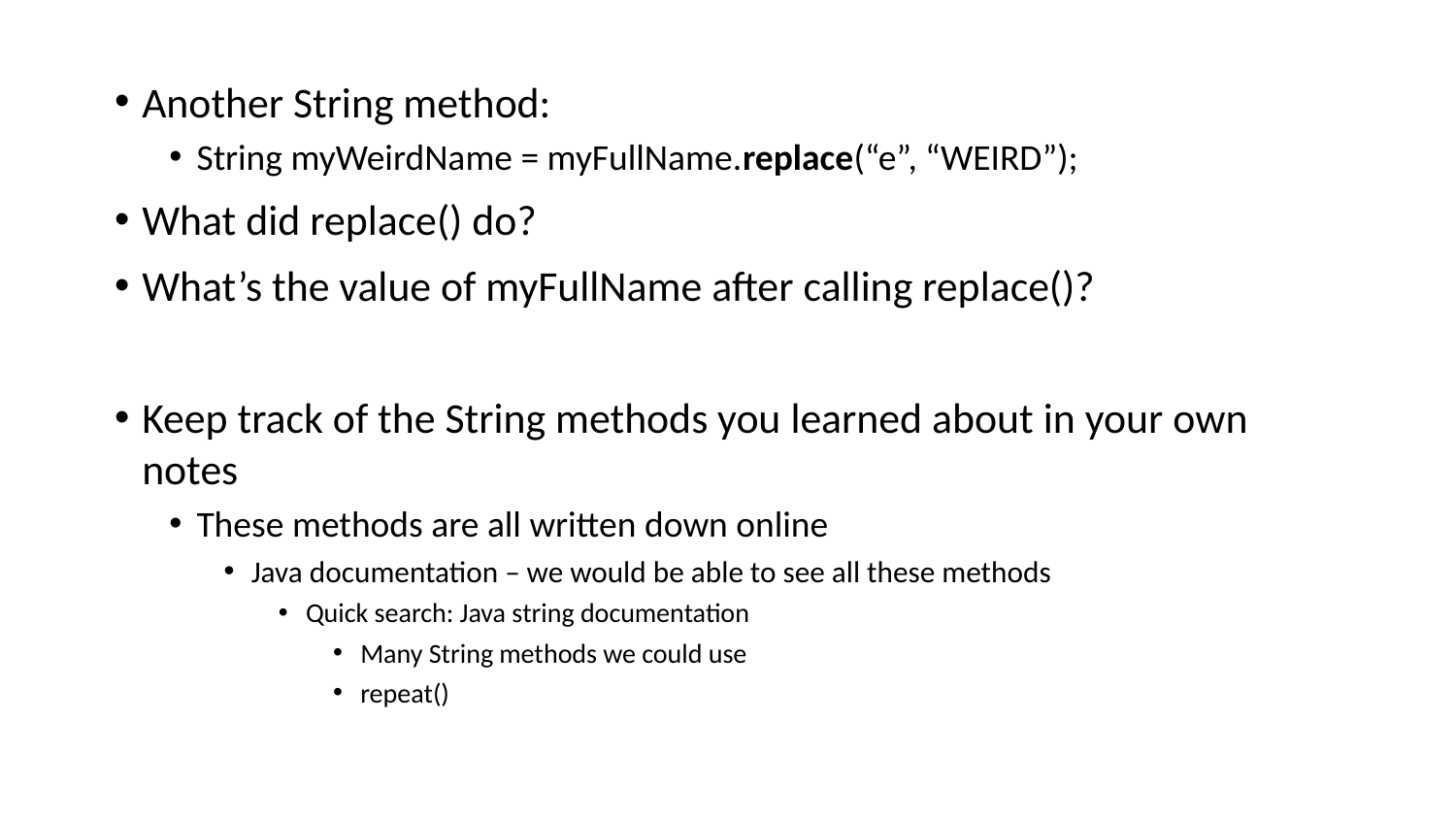

Another String method:
String myWeirdName = myFullName.replace(“e”, “WEIRD”);
What did replace() do?
What’s the value of myFullName after calling replace()?

Keep track of the String methods you learned about in your own notes
These methods are all written down online
Java documentation – we would be able to see all these methods
Quick search: Java string documentation
Many String methods we could use
repeat()